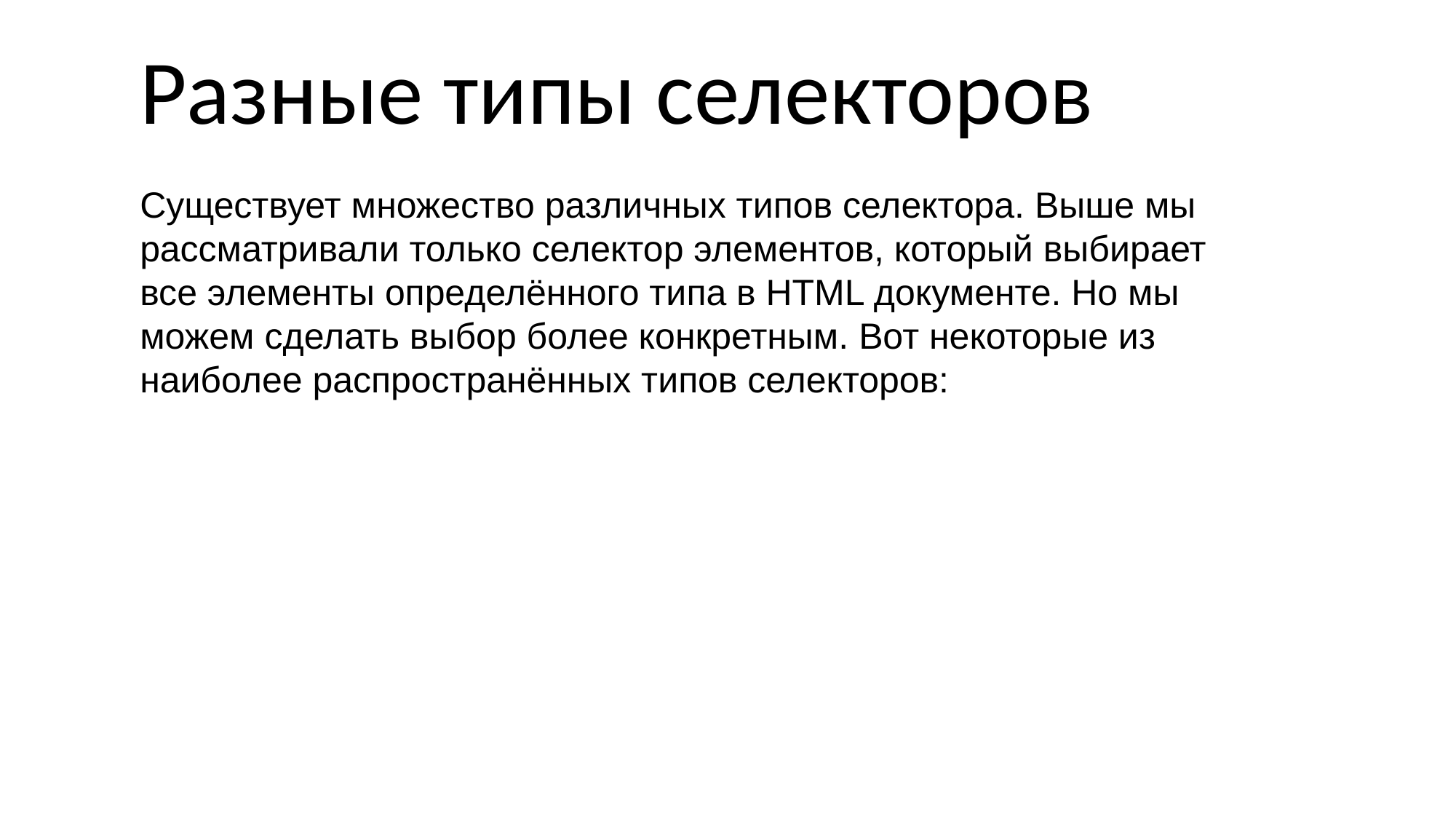

# Разные типы селекторов
Существует множество различных типов селектора. Выше мы рассматривали только селектор элементов, который выбирает все элементы определённого типа в HTML документе. Но мы можем сделать выбор более конкретным. Вот некоторые из наиболее распространённых типов селекторов: